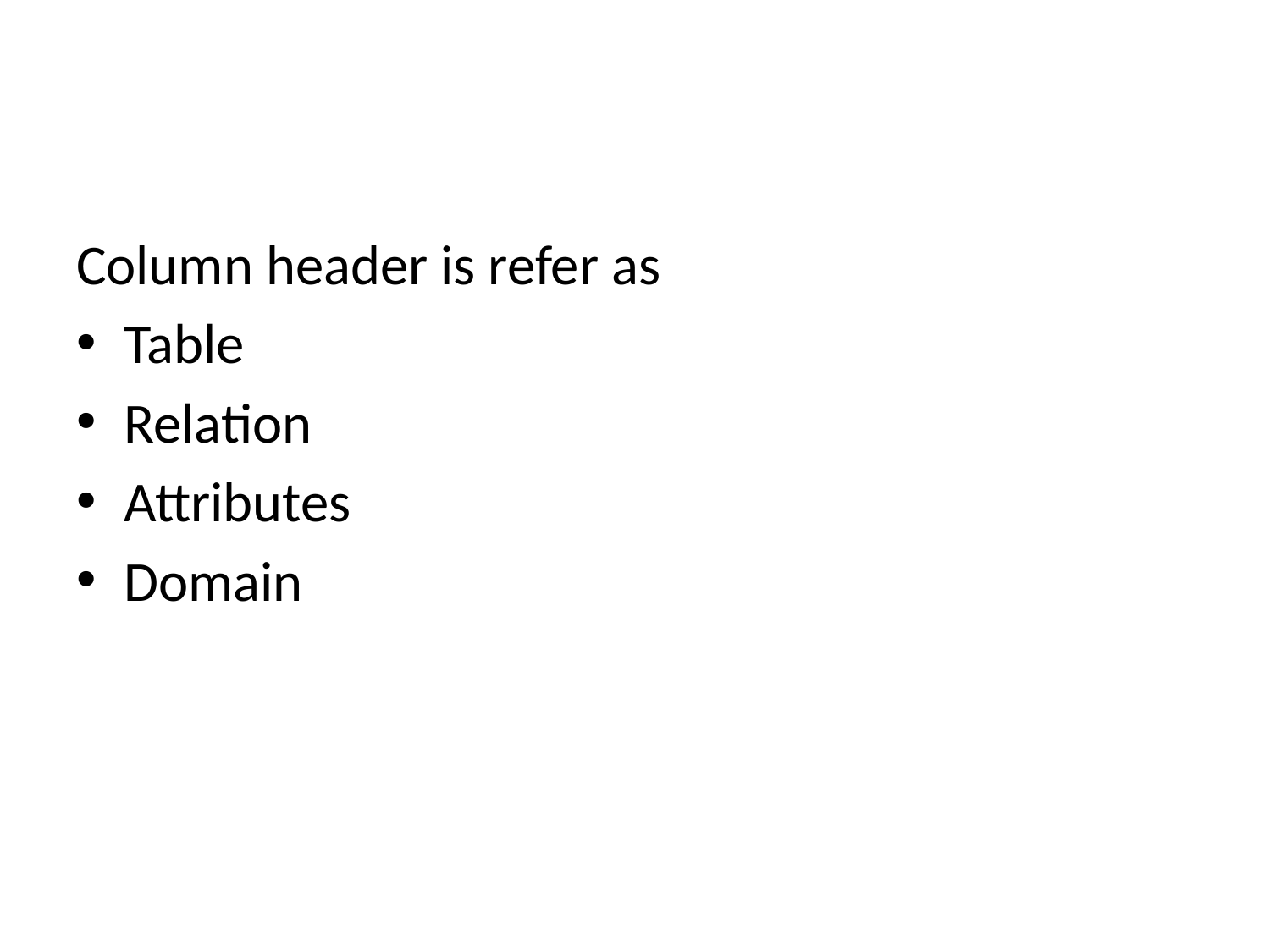

#
Column header is refer as
Table
Relation
Attributes
Domain